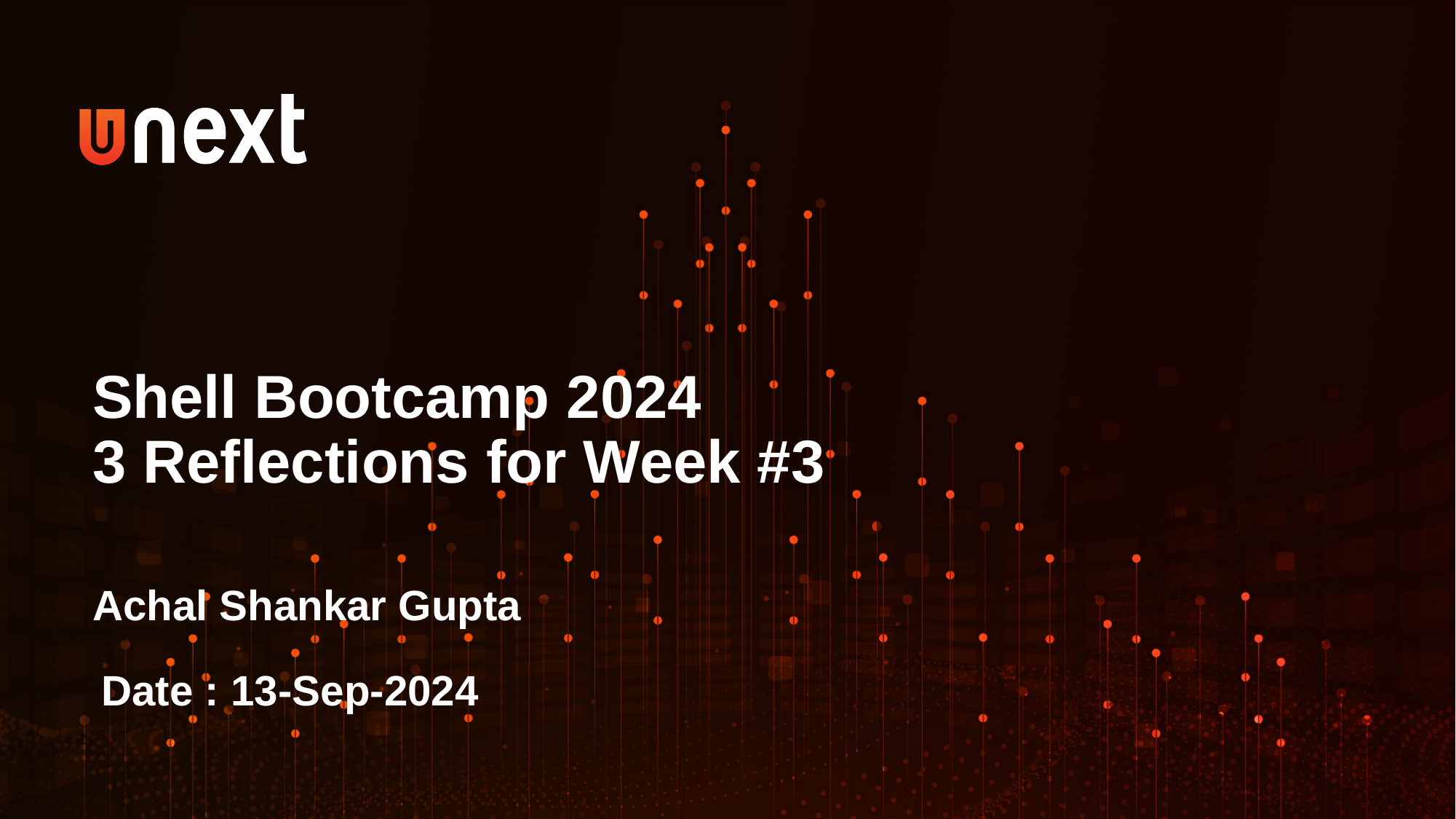

Shell Bootcamp 2024
3 Reflections for Week #3
Achal Shankar Gupta
Date : 13-Sep-2024